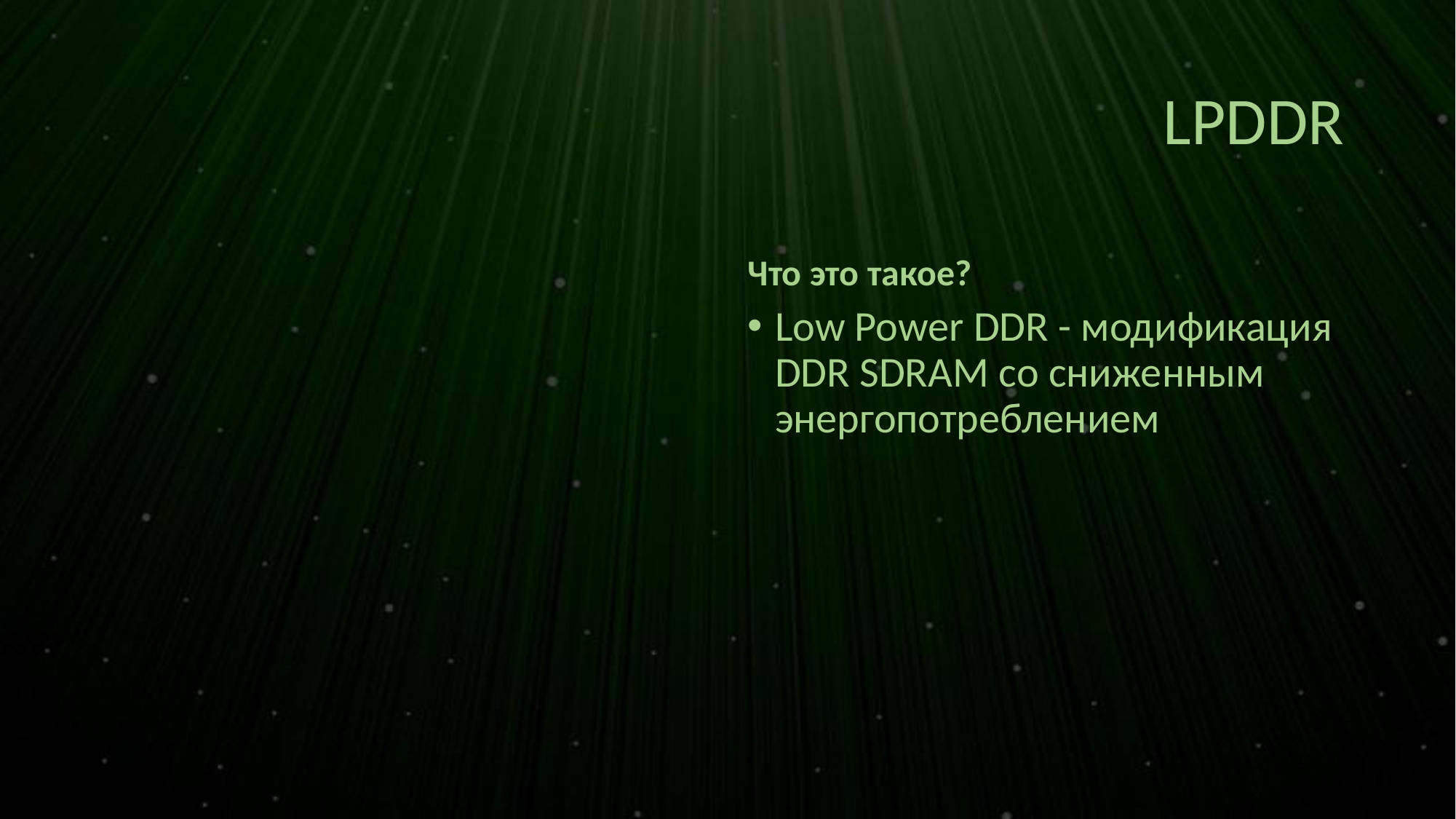

# LPDDR

Что это такое?

Low Power DDR - модификация DDR SDRAM со сниженным энергопотреблением